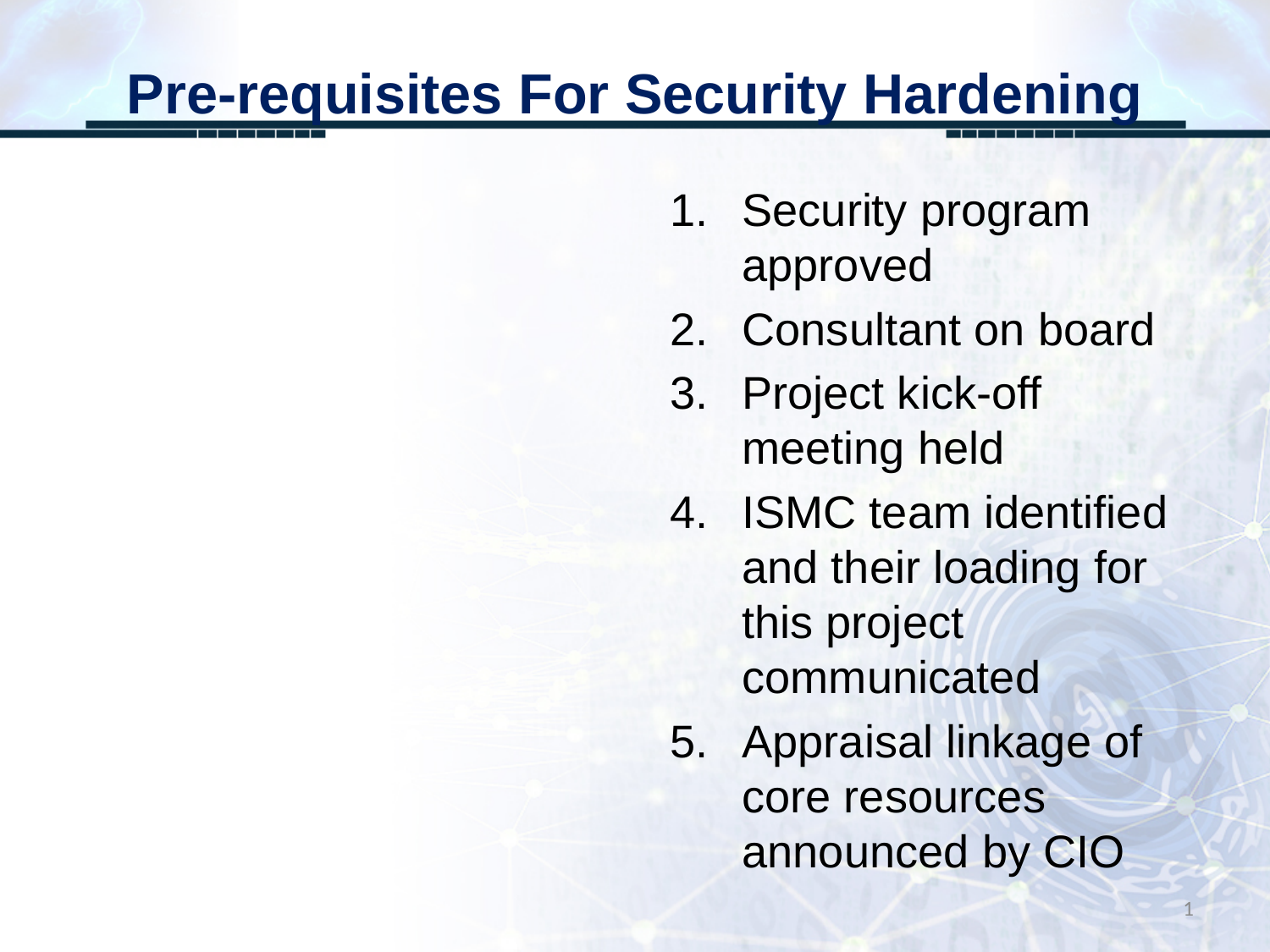

# Pre-requisites For Security Hardening
Security program approved
Consultant on board
Project kick-off meeting held
ISMC team identified and their loading for this project communicated
Appraisal linkage of core resources announced by CIO

1